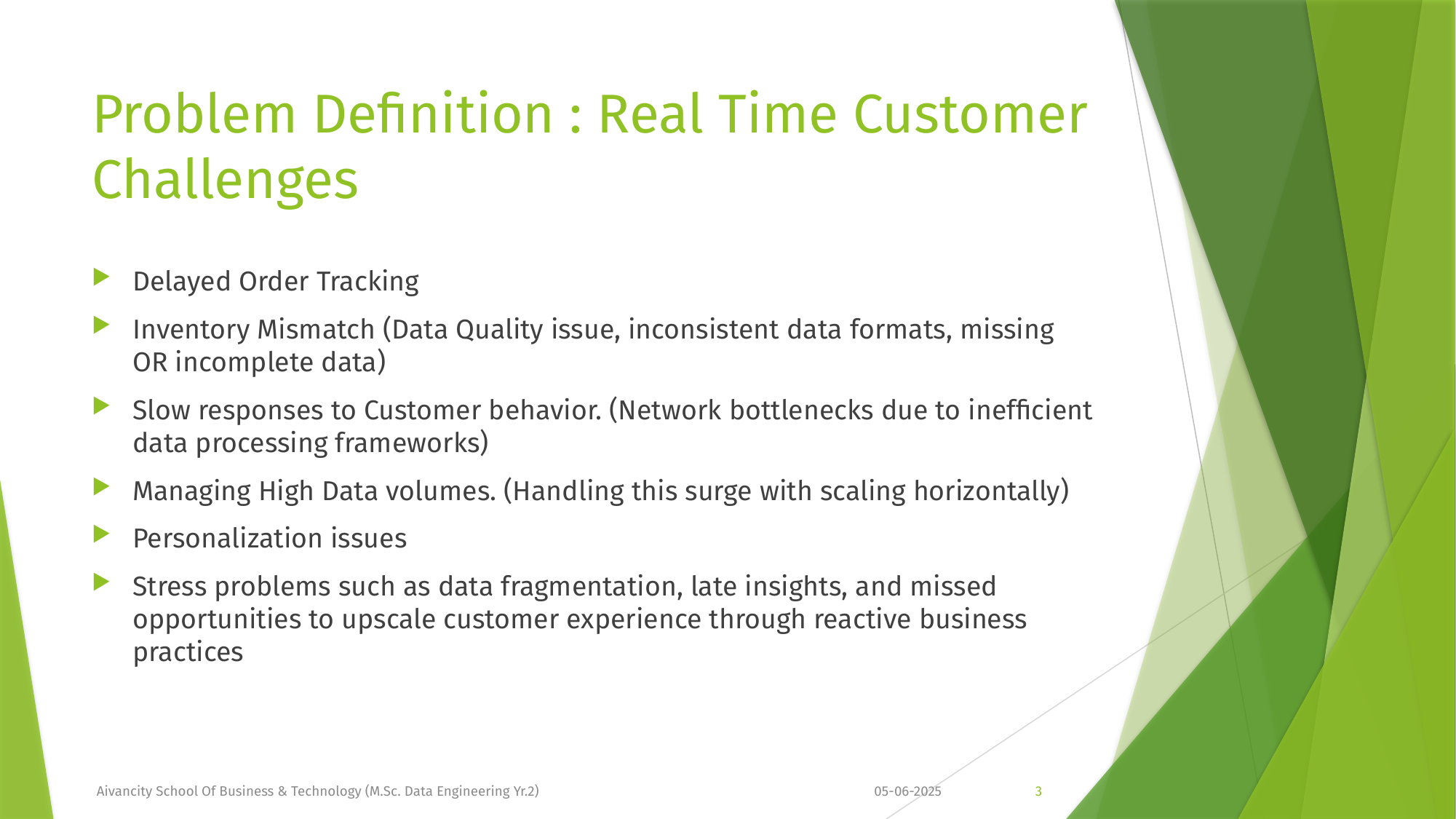

# Problem Definition : Real Time Customer Challenges
Delayed Order Tracking
Inventory Mismatch (Data Quality issue, inconsistent data formats, missing OR incomplete data)
Slow responses to Customer behavior. (Network bottlenecks due to inefficient data processing frameworks)
Managing High Data volumes. (Handling this surge with scaling horizontally)
Personalization issues
Stress problems such as data fragmentation, late insights, and missed opportunities to upscale customer experience through reactive business practices
Aivancity School Of Business & Technology (M.Sc. Data Engineering Yr.2)
05-06-2025
3